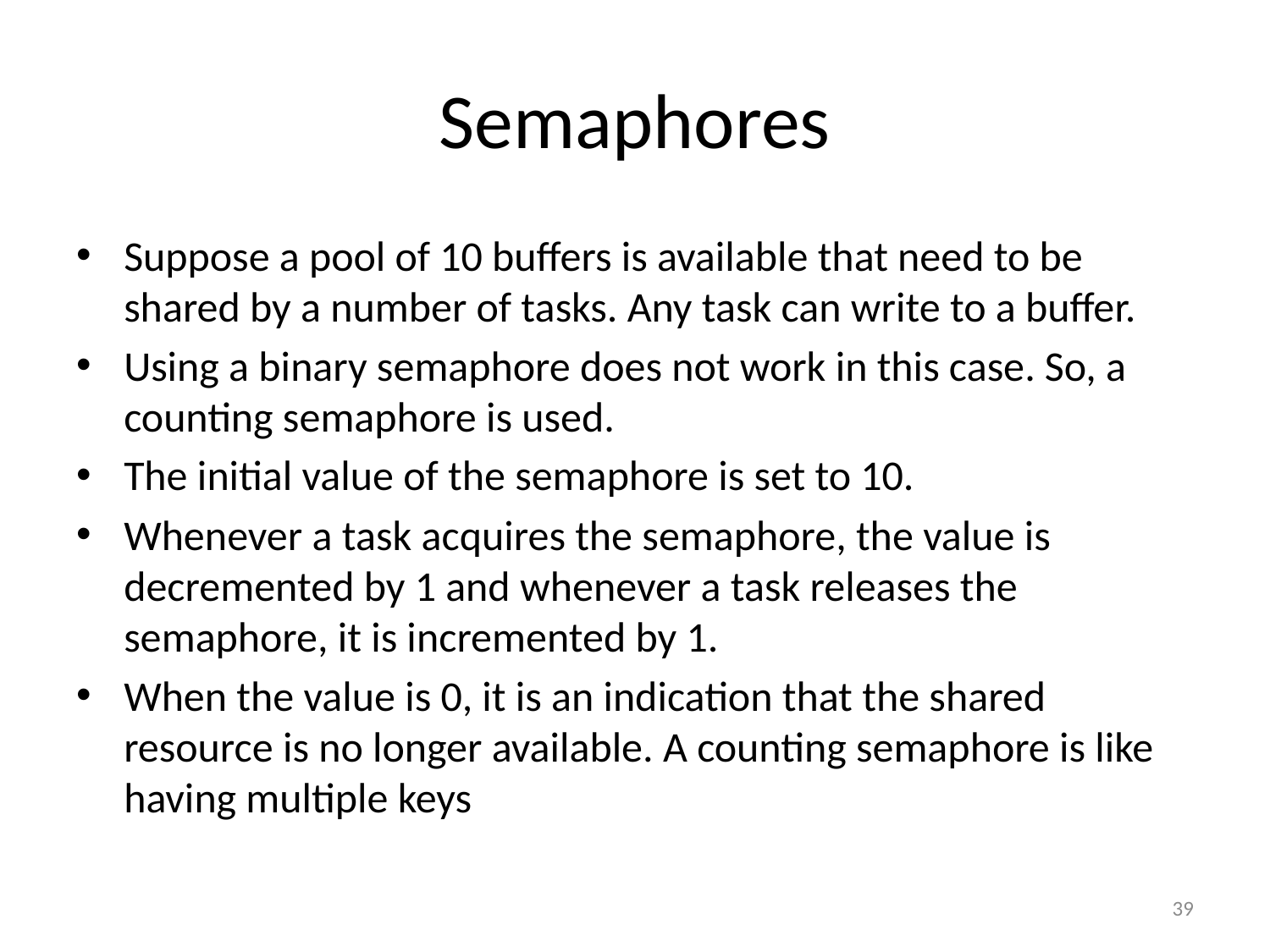

# Semaphores
Suppose a pool of 10 buffers is available that need to be shared by a number of tasks. Any task can write to a buffer.
Using a binary semaphore does not work in this case. So, a counting semaphore is used.
The initial value of the semaphore is set to 10.
Whenever a task acquires the semaphore, the value is decremented by 1 and whenever a task releases the semaphore, it is incremented by 1.
When the value is 0, it is an indication that the shared resource is no longer available. A counting semaphore is like having multiple keys
39